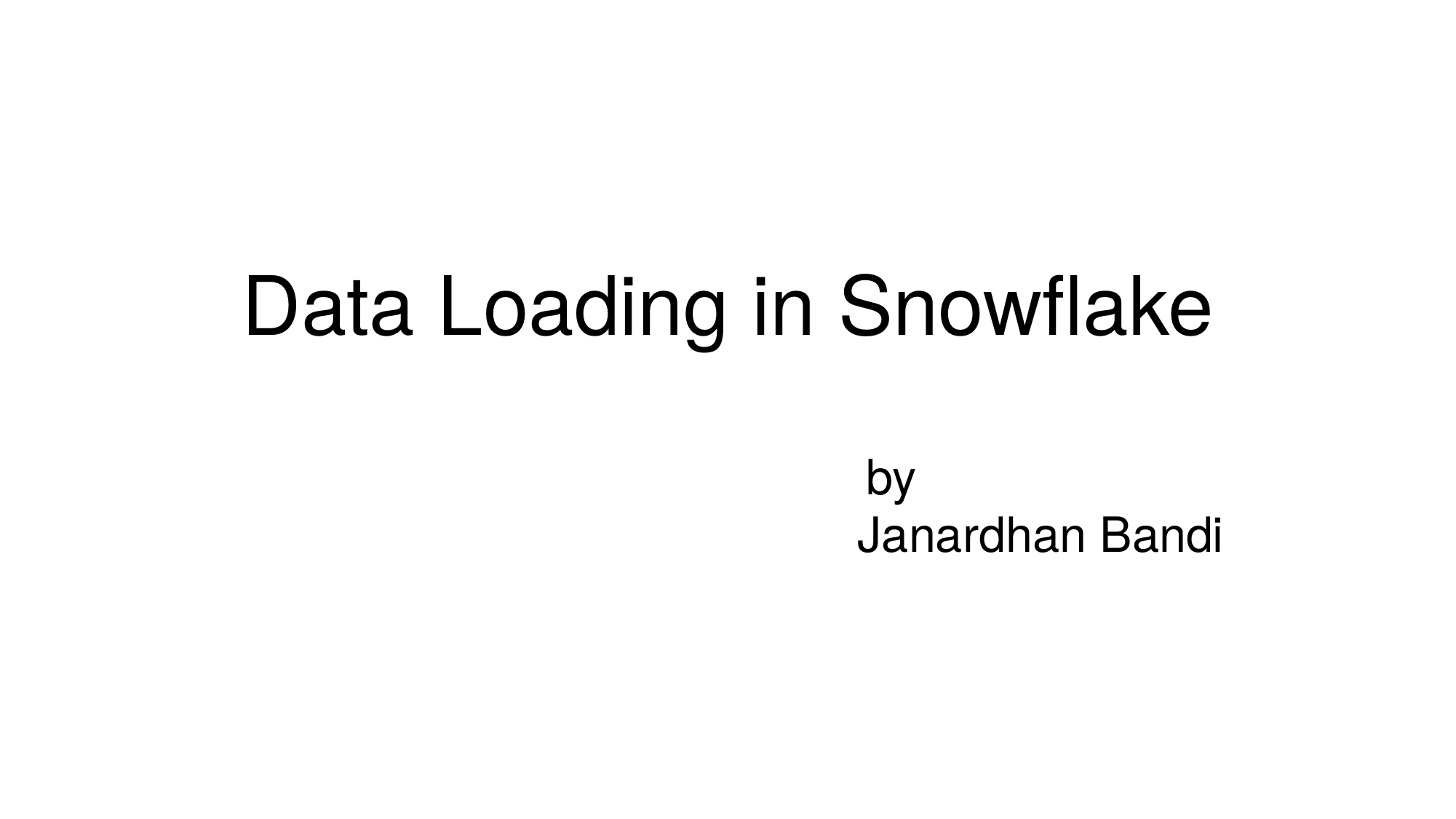

# Data Loading in Snowflake by Janardhan Bandi